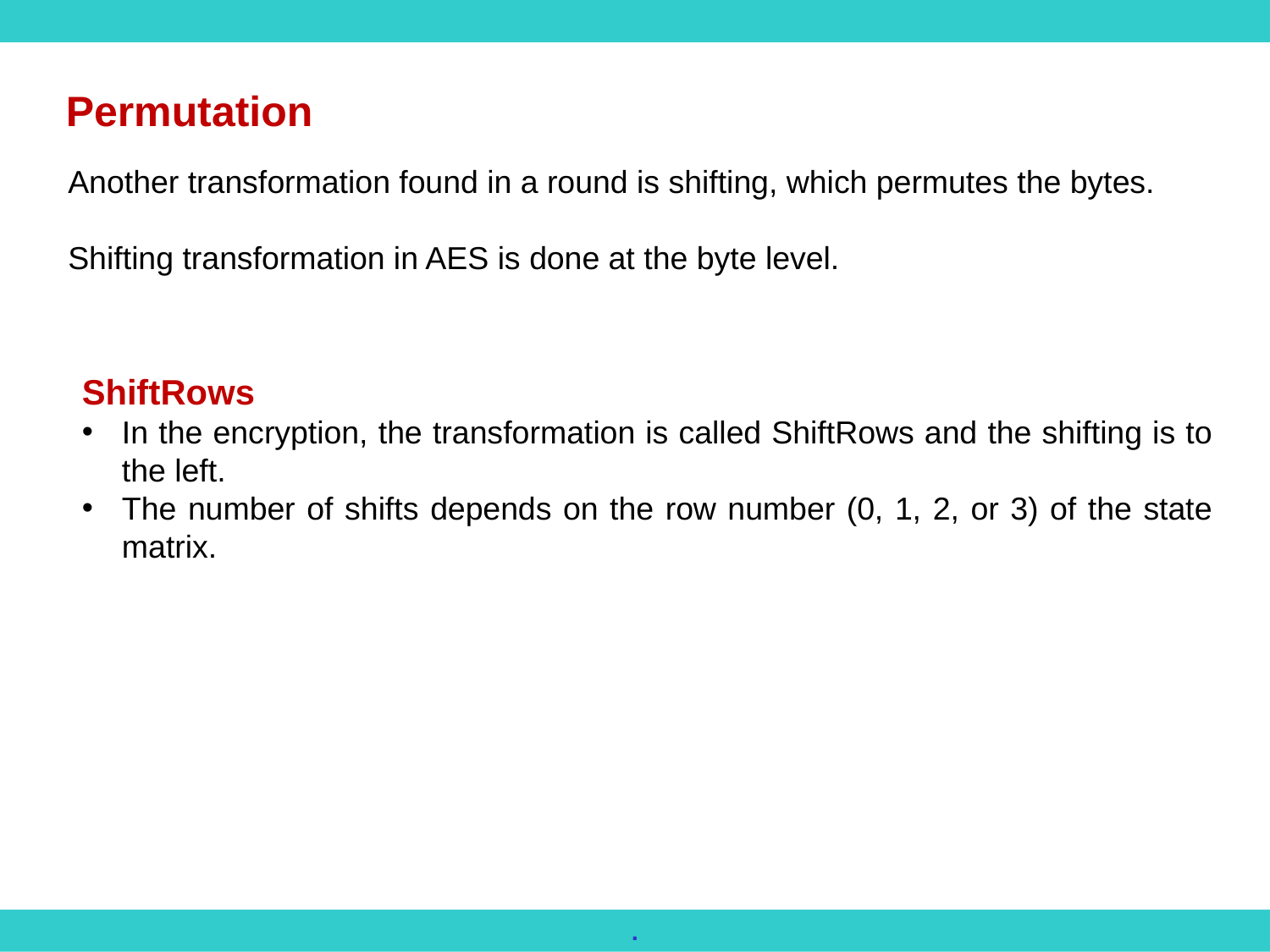

Permutation
Another transformation found in a round is shifting, which permutes the bytes.

Shifting transformation in AES is done at the byte level.
ShiftRows
In the encryption, the transformation is called ShiftRows and the shifting is to the left.
The number of shifts depends on the row number (0, 1, 2, or 3) of the state matrix.
.